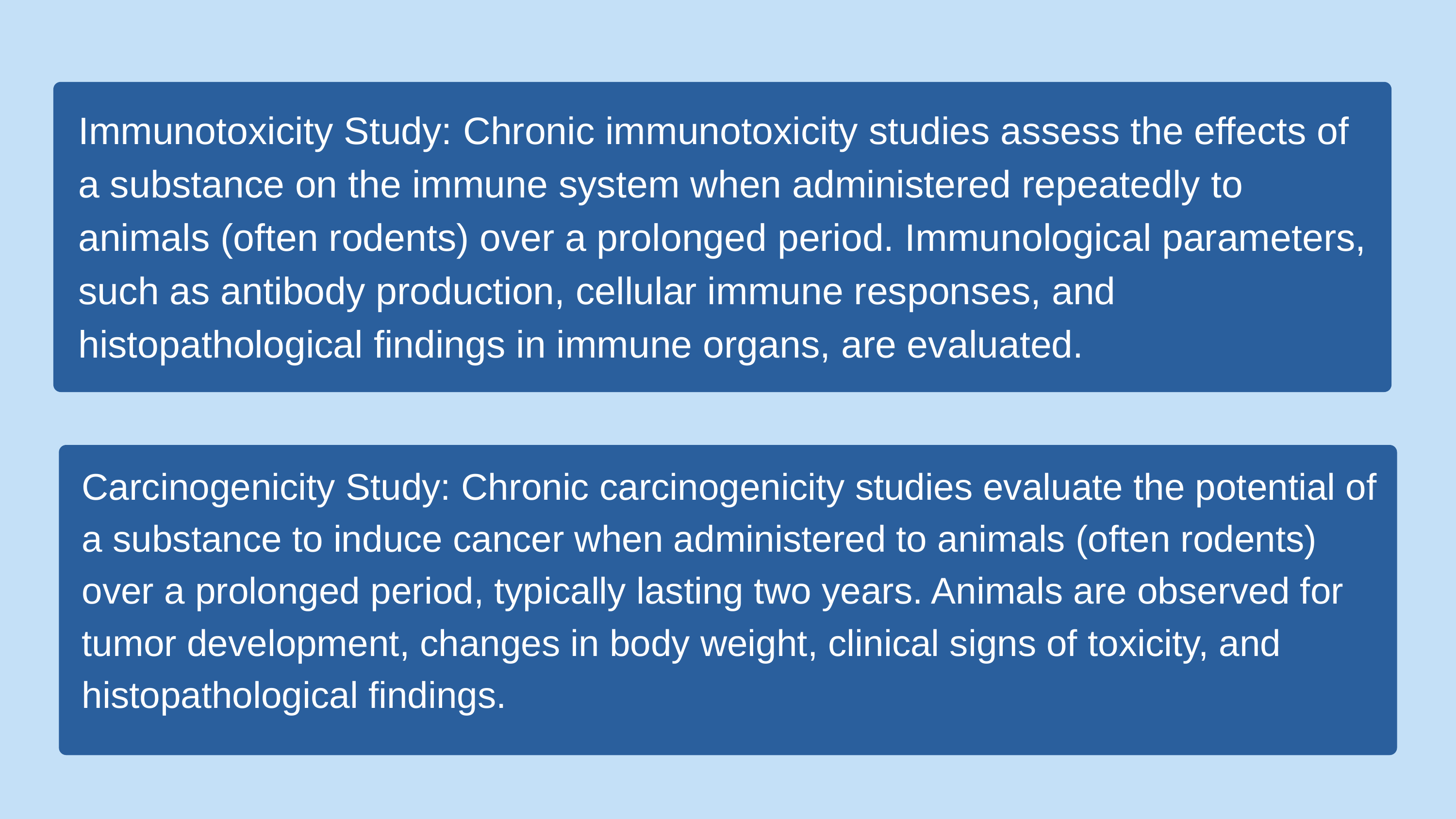

Immunotoxicity Study: Chronic immunotoxicity studies assess the effects of a substance on the immune system when administered repeatedly to animals (often rodents) over a prolonged period. Immunological parameters, such as antibody production, cellular immune responses, and histopathological findings in immune organs, are evaluated.

Carcinogenicity Study: Chronic carcinogenicity studies evaluate the potential of a substance to induce cancer when administered to animals (often rodents) over a prolonged period, typically lasting two years. Animals are observed for tumor development, changes in body weight, clinical signs of toxicity, and histopathological findings.